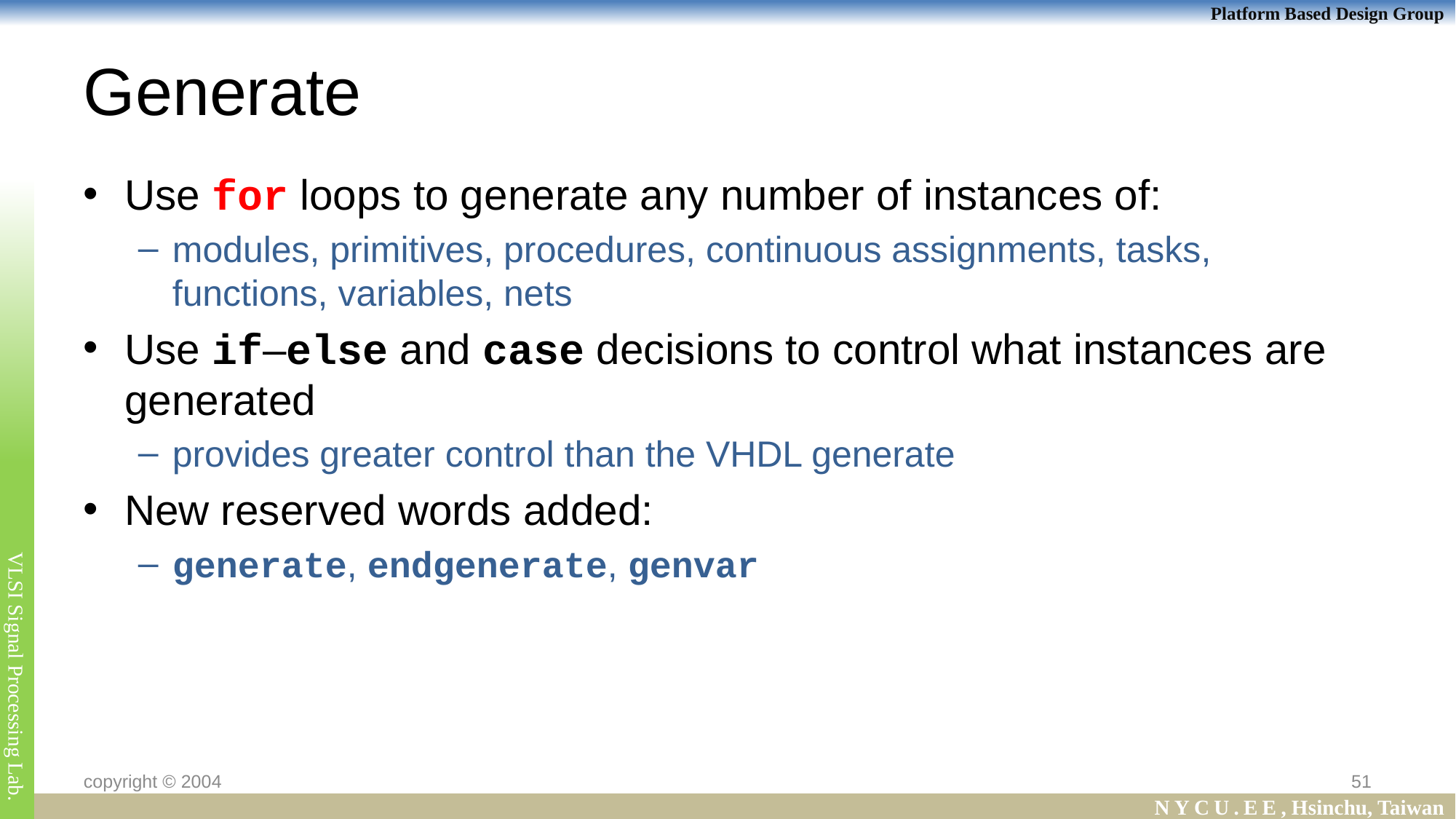

# Generate
Use for loops to generate any number of instances of:
modules, primitives, procedures, continuous assignments, tasks, functions, variables, nets
Use if–else and case decisions to control what instances are generated
provides greater control than the VHDL generate
New reserved words added:
generate, endgenerate, genvar

51
copyright © 2004